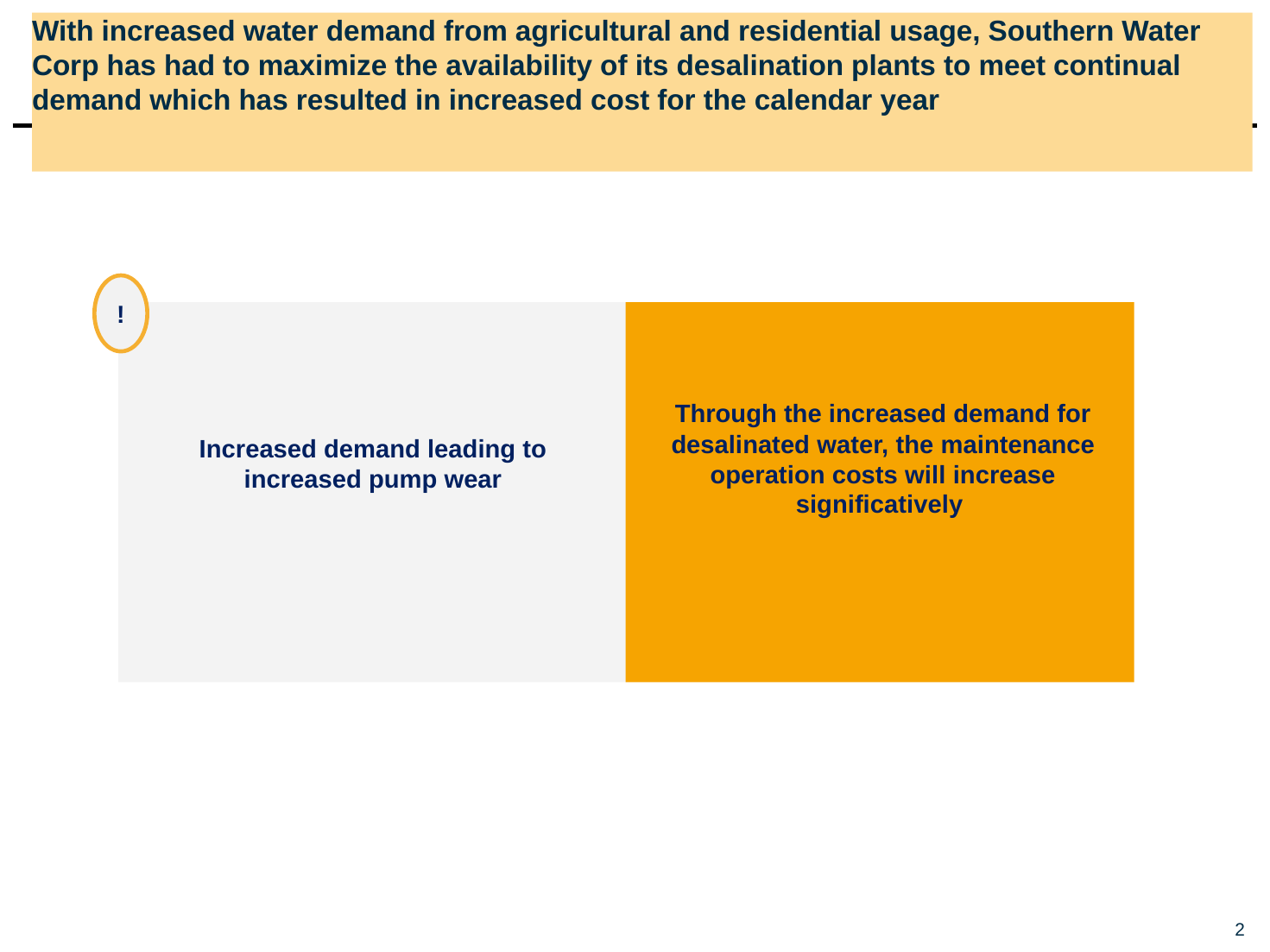

# With increased water demand from agricultural and residential usage, Southern Water Corp has had to maximize the availability of its desalination plants to meet continual demand which has resulted in increased cost for the calendar year
!

Through the increased demand for desalinated water, the maintenance operation costs will increase significatively
Increased demand leading to increased pump wear